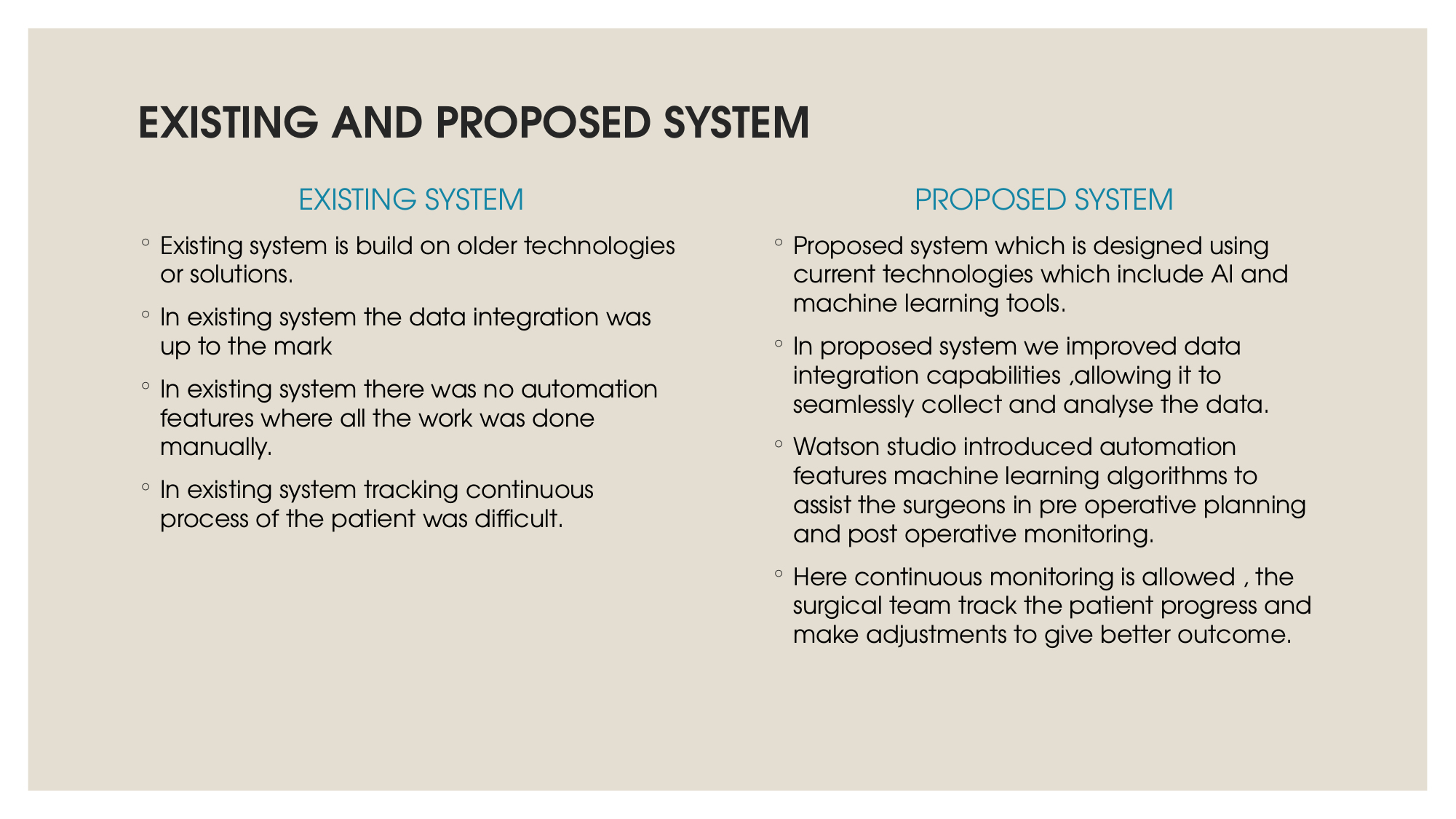

# EXISTING AND PROPOSED SYSTEM
EXISTING SYSTEM
PROPOSED SYSTEM
Existing system is build on older technologies or solutions.
In existing system the data integration was up to the mark
In existing system there was no automation features where all the work was done manually.
In existing system tracking continuous process of the patient was difficult.
Proposed system which is designed using current technologies which include AI and machine learning tools.
In proposed system we improved data integration capabilities ,allowing it to seamlessly collect and analyse the data.
Watson studio introduced automation features machine learning algorithms to assist the surgeons in pre operative planning and post operative monitoring.
Here continuous monitoring is allowed , the surgical team track the patient progress and make adjustments to give better outcome.